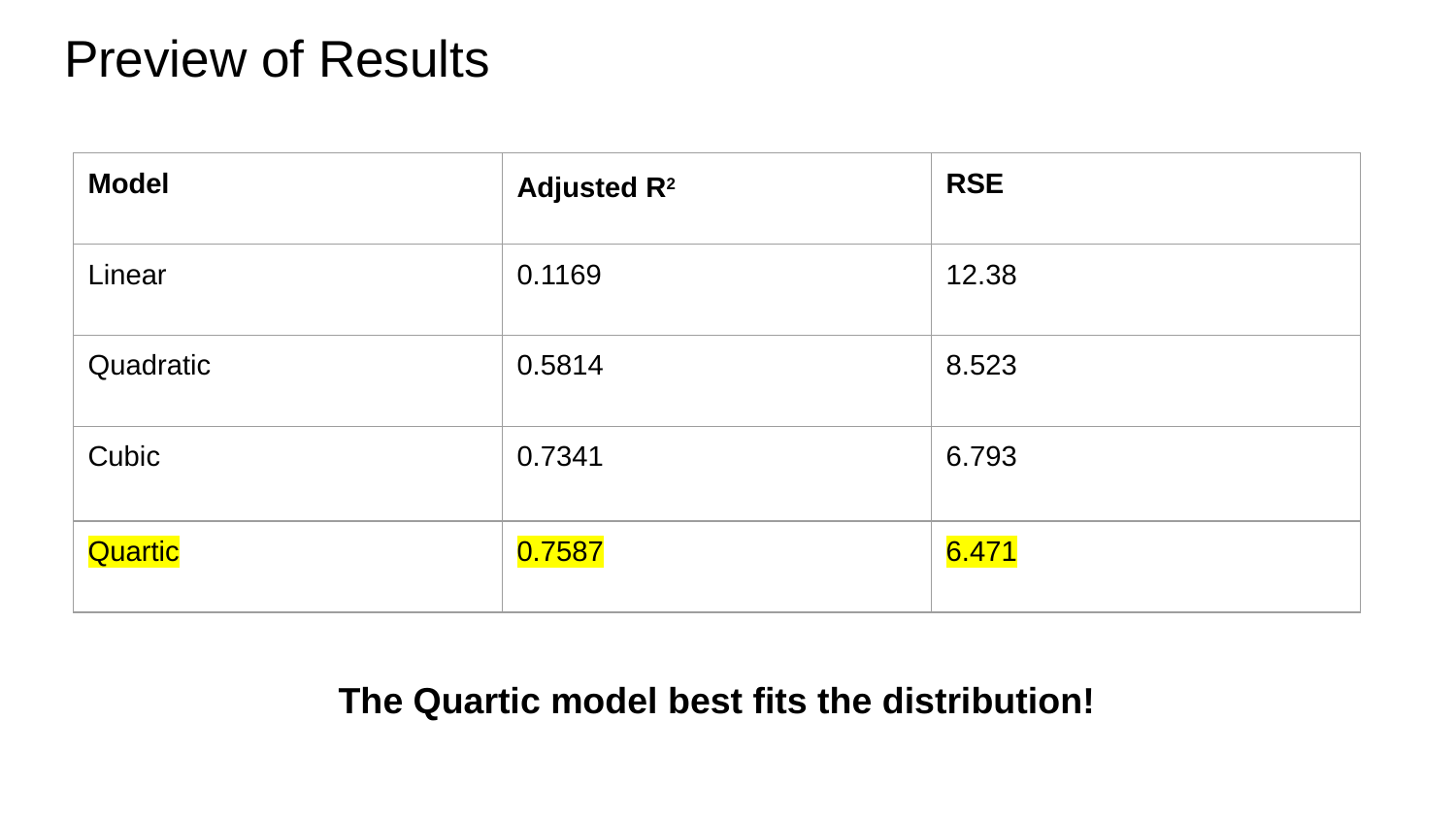

# Preview of Results
| Model | Adjusted R2 | RSE |
| --- | --- | --- |
| Linear | 0.1169 | 12.38 |
| Quadratic | 0.5814 | 8.523 |
| Cubic | 0.7341 | 6.793 |
| Quartic | 0.7587 | 6.471 |
The Quartic model best fits the distribution!